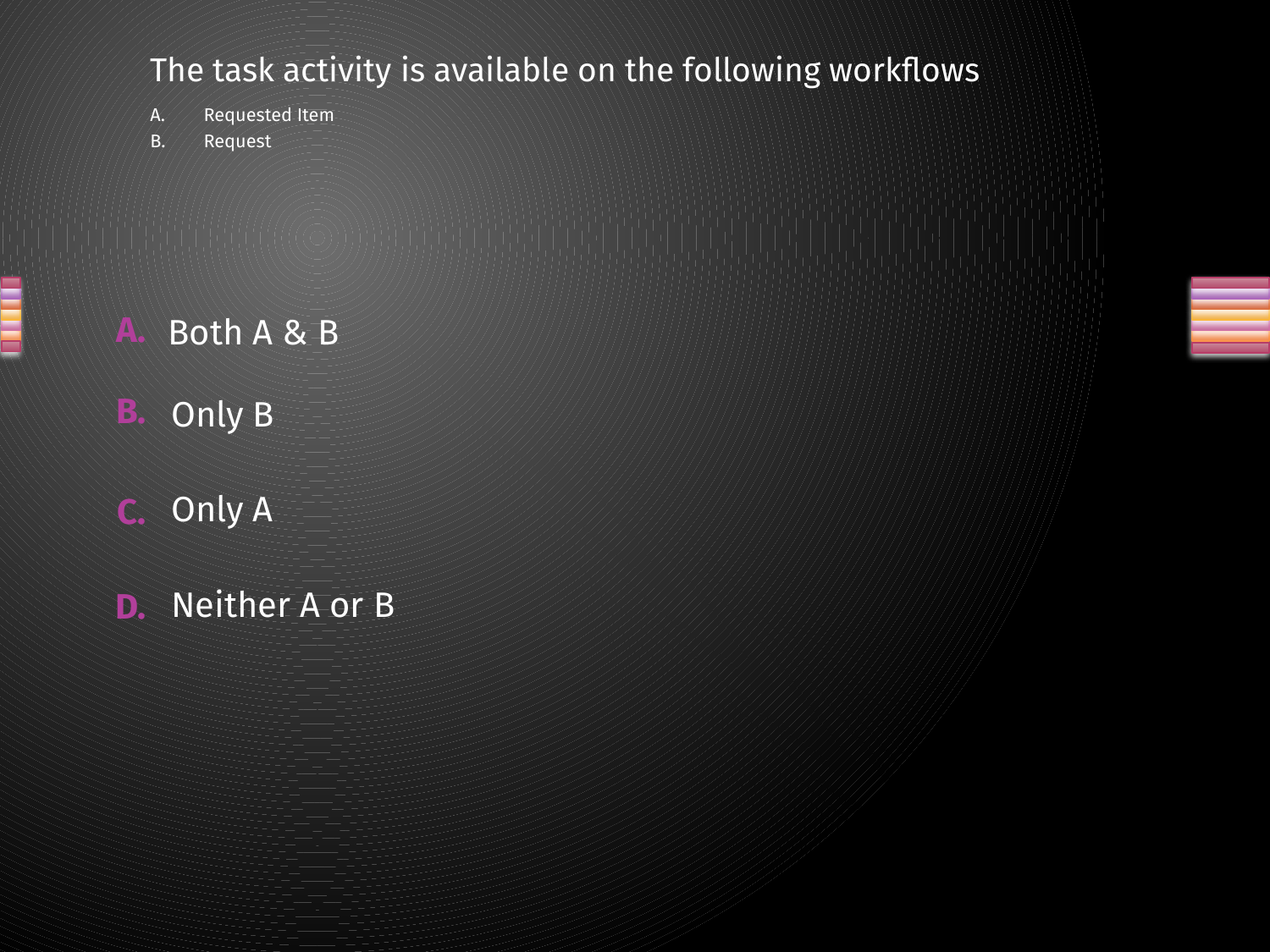

The task activity is available on the following workflows

Requested Item
Request
Both A & B
Only B
Only A
Neither A or B